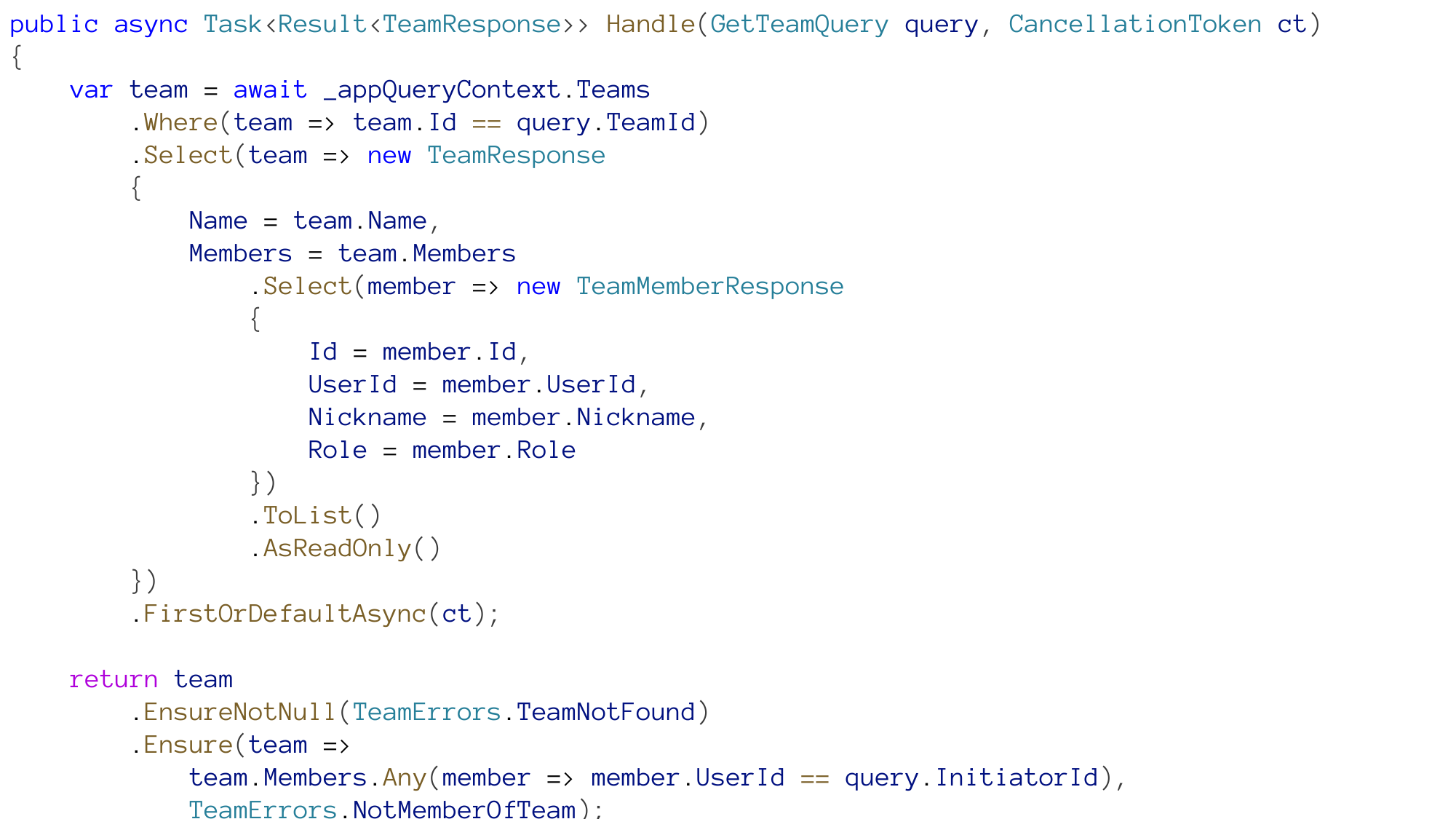

public async Task<Result<TeamResponse>> Handle(GetTeamQuery query, CancellationToken ct)
{
    var team = await _appQueryContext.Teams
        .Where(team => team.Id == query.TeamId)
        .Select(team => new TeamResponse
        {
            Name = team.Name,
            Members = team.Members
                .Select(member => new TeamMemberResponse
                {
                    Id = member.Id,
                    UserId = member.UserId,
                    Nickname = member.Nickname,
                    Role = member.Role
                })
                .ToList()
                .AsReadOnly()
        })
        .FirstOrDefaultAsync(ct);
    return team
        .EnsureNotNull(TeamErrors.TeamNotFound)
        .Ensure(team =>
            team.Members.Any(member => member.UserId == query.InitiatorId),
            TeamErrors.NotMemberOfTeam);
}